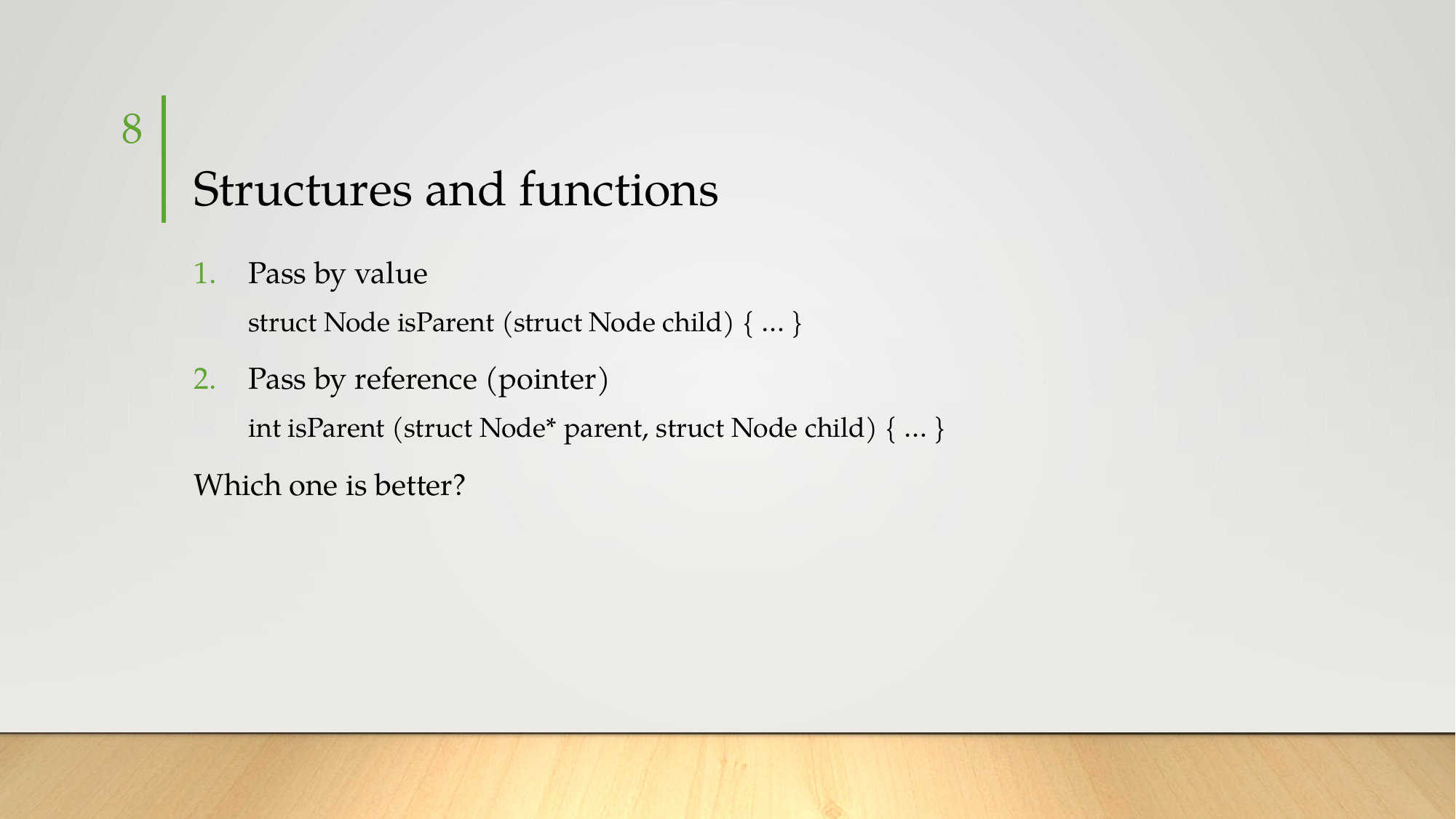

8
# Structures and functions
Pass by value
struct Node isParent (struct Node child) { … }
Pass by reference (pointer)
int isParent (struct Node* parent, struct Node child) { … }
Which one is better?